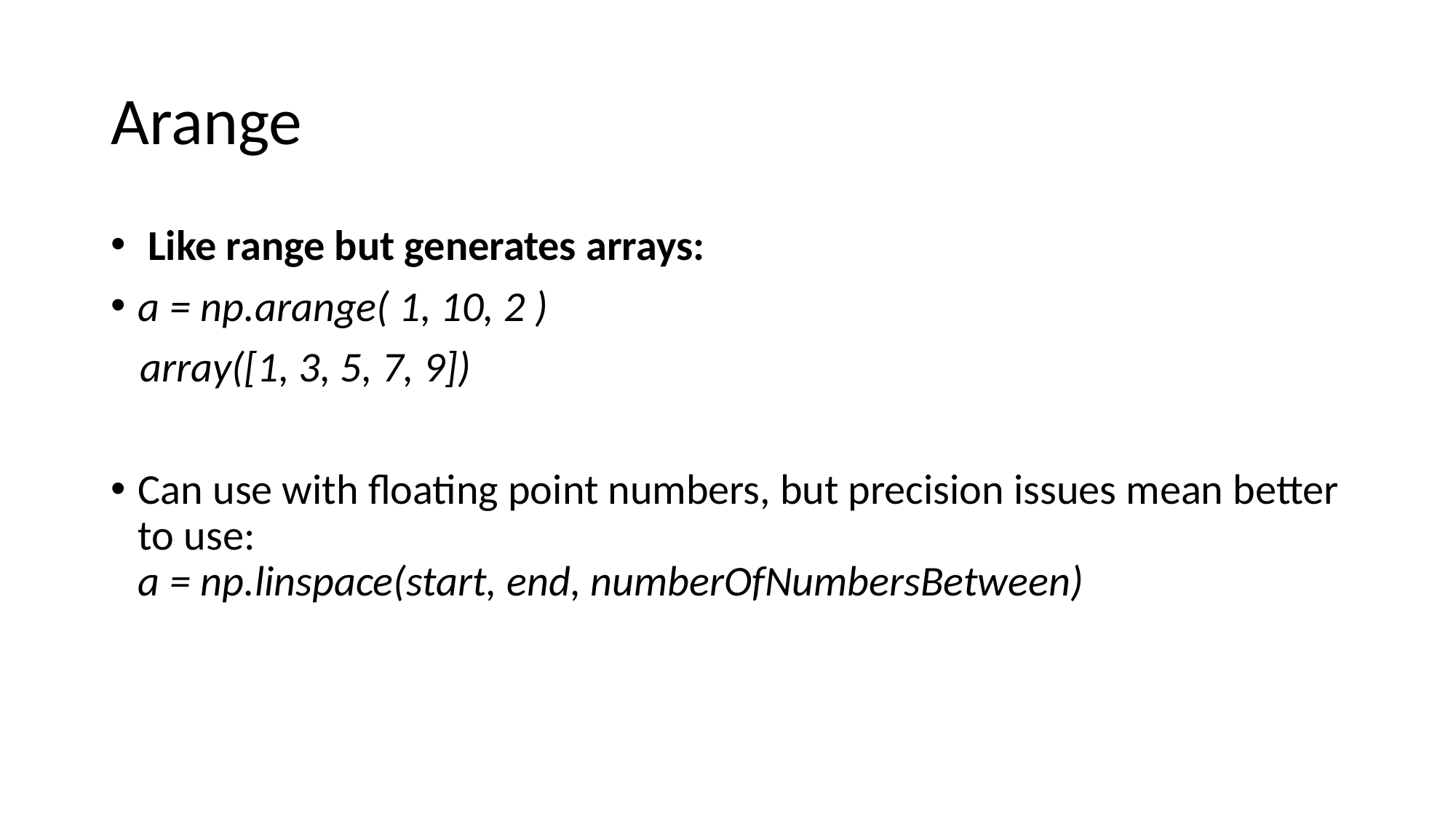

# Arange
 Like range but generates arrays:
a = np.arange( 1, 10, 2 )
   array([1, 3, 5, 7, 9])

Can use with floating point numbers, but precision issues mean better to use:
a = np.linspace(start, end, numberOfNumbersBetween)